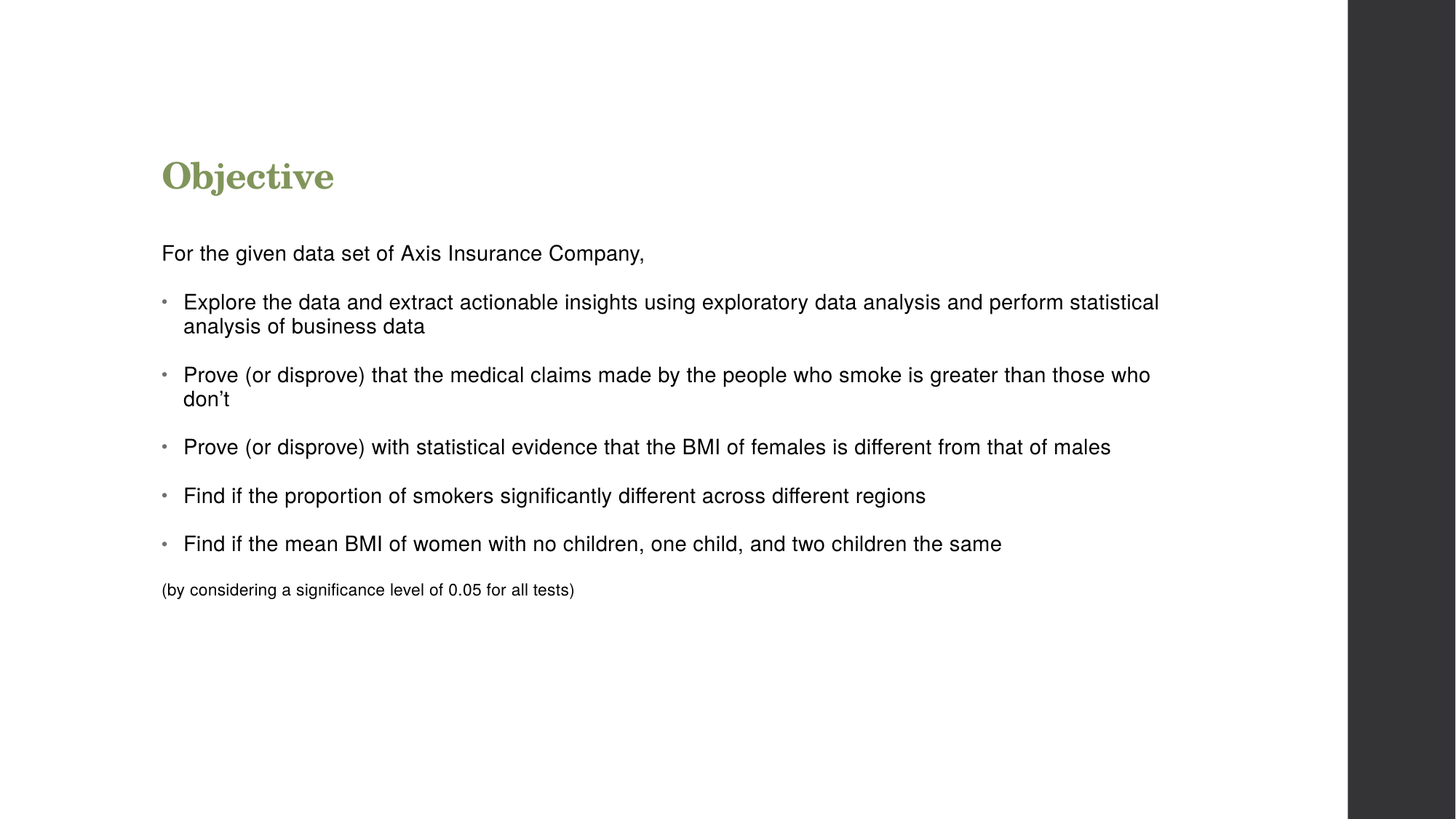

# Objective
For the given data set of Axis Insurance Company,
Explore the data and extract actionable insights using exploratory data analysis and perform statistical analysis of business data
Prove (or disprove) that the medical claims made by the people who smoke is greater than those who don’t
Prove (or disprove) with statistical evidence that the BMI of females is different from that of males
Find if the proportion of smokers significantly different across different regions
Find if the mean BMI of women with no children, one child, and two children the same
(by considering a significance level of 0.05 for all tests)